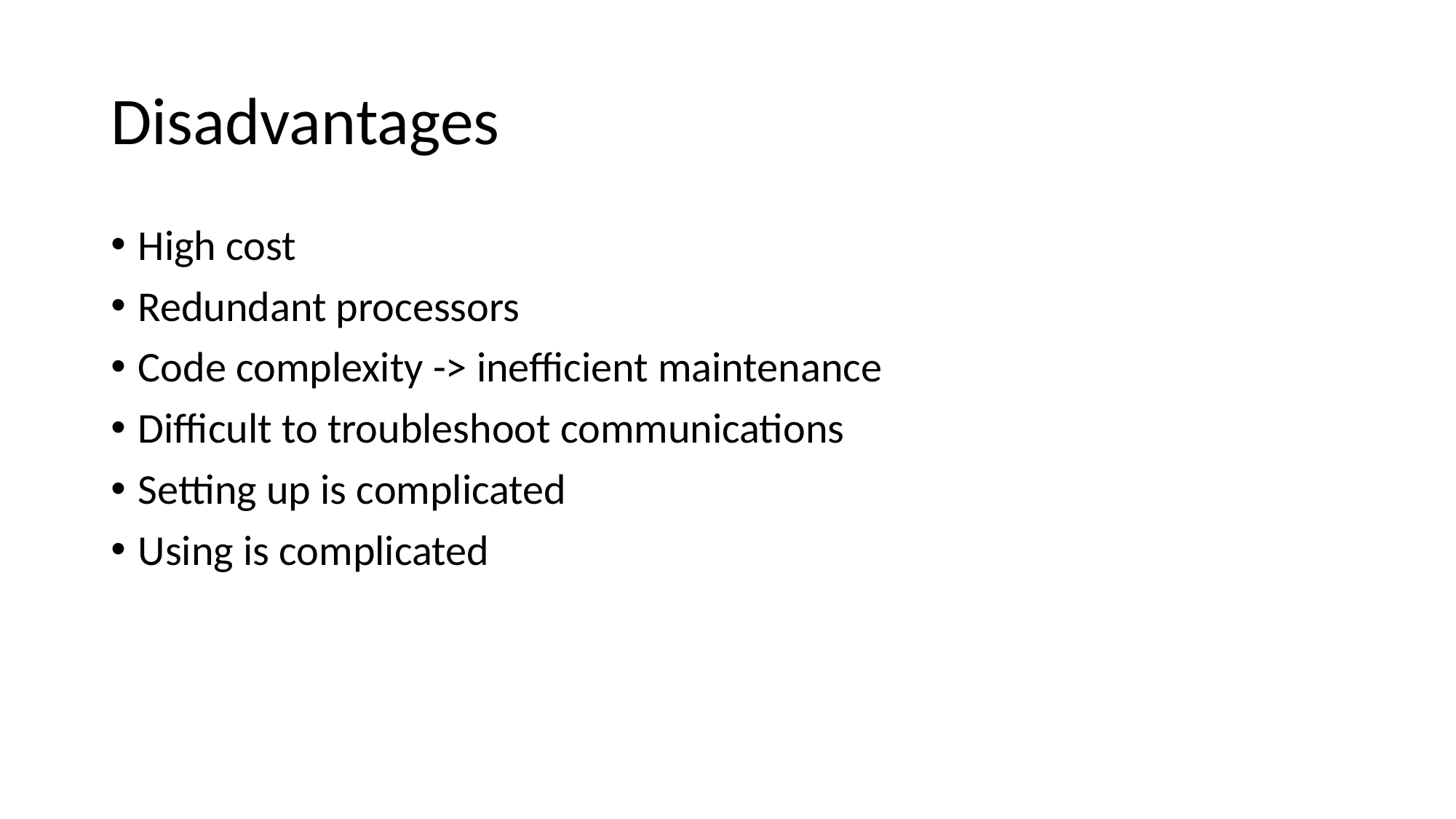

# Disadvantages
High cost
Redundant processors
Code complexity -> inefficient maintenance
Difficult to troubleshoot communications
Setting up is complicated
Using is complicated